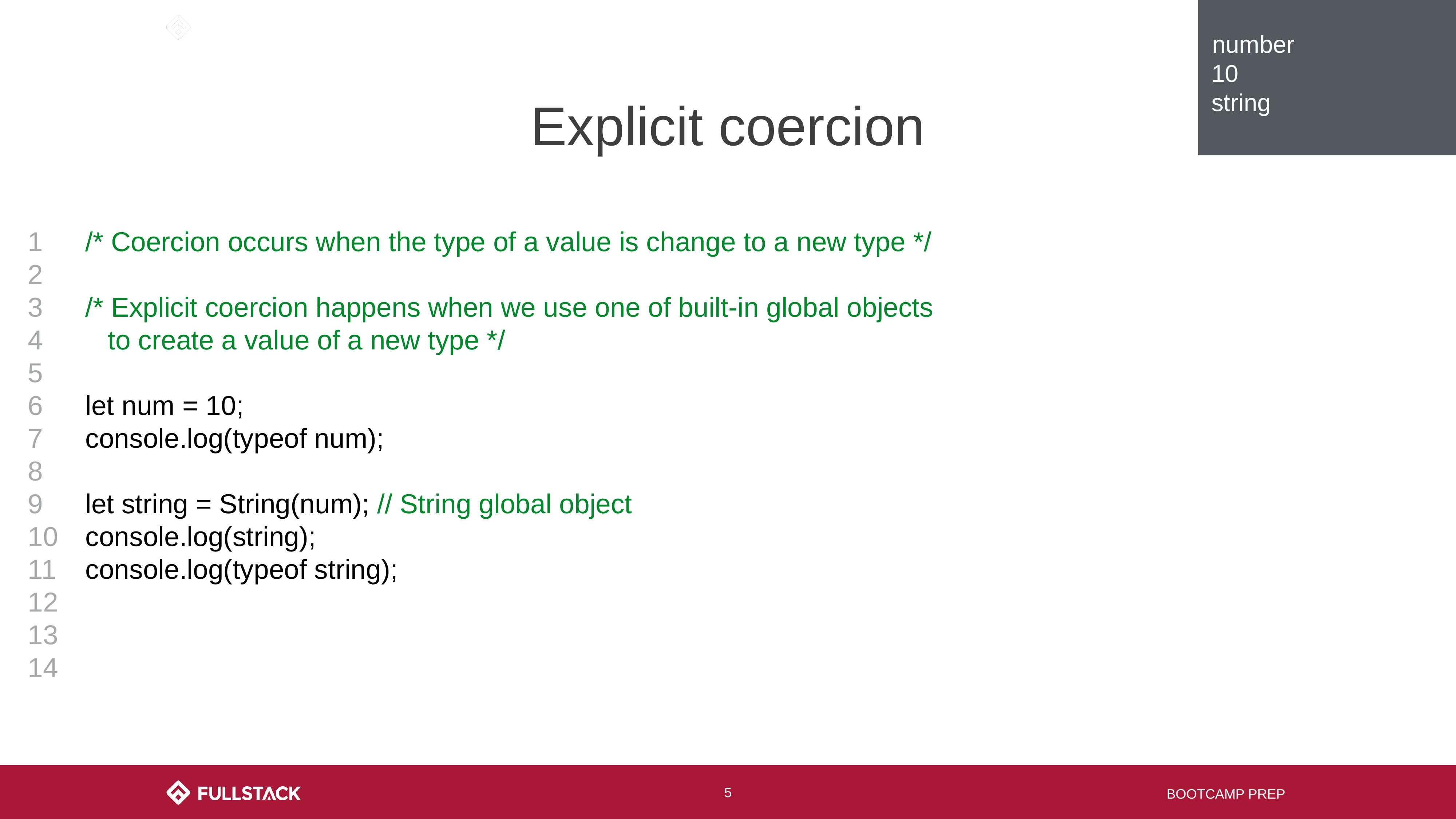

number
10
string
# Explicit coercion
1
2
3
4
5
6
7
8
9
10
11
12
13
14

/* Coercion occurs when the type of a value is change to a new type */

/* Explicit coercion happens when we use one of built-in global objects
   to create a value of a new type */
let num = 10;
console.log(typeof num);
let string = String(num); // String global object
console.log(string);
console.log(typeof string);
5
BOOTCAMP PREP